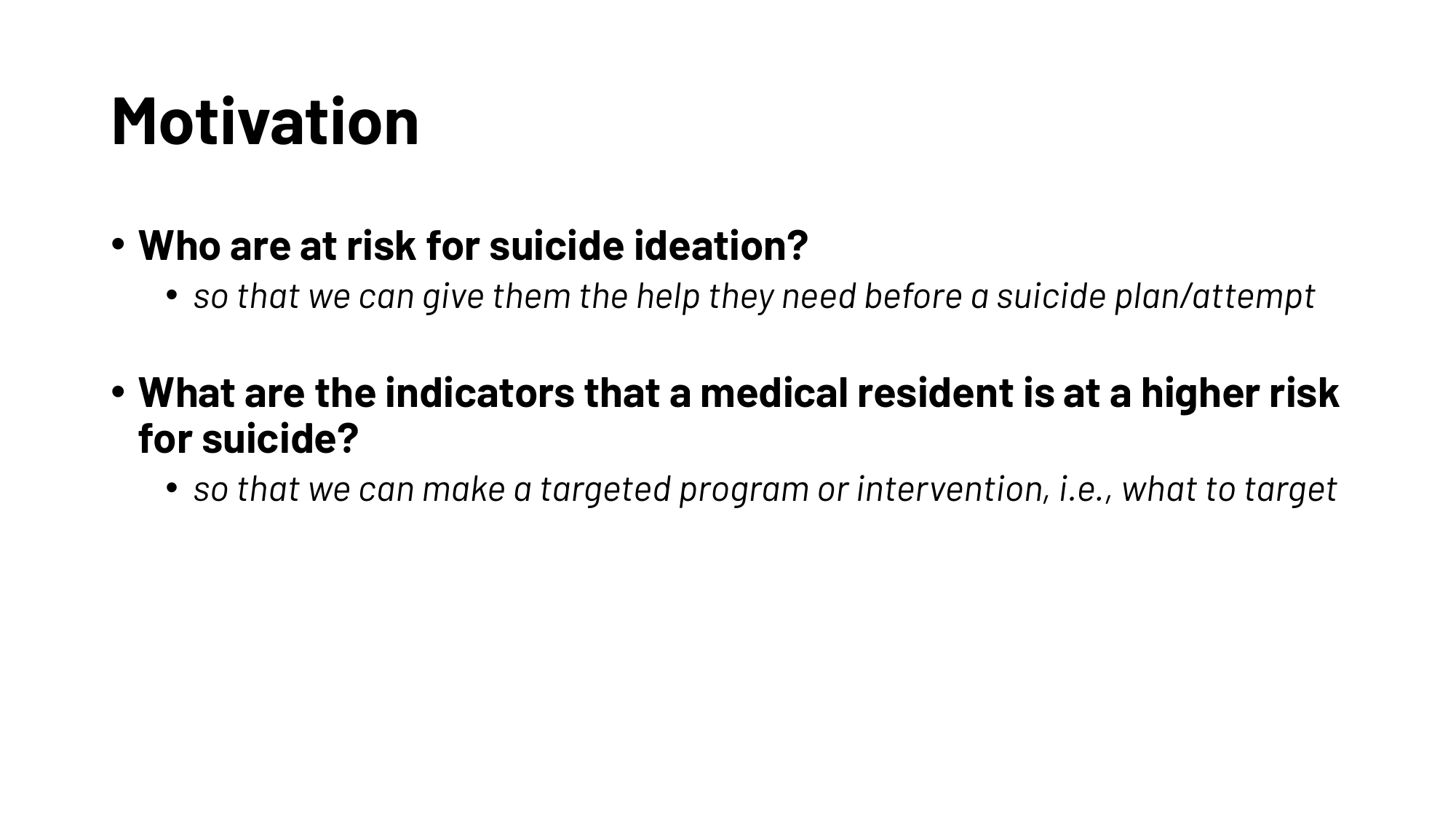

# Motivation
Who are at risk for suicide ideation?
so that we can give them the help they need before a suicide plan/attempt
What are the indicators that a medical resident is at a higher risk for suicide?
so that we can make a targeted program or intervention, i.e., what to target